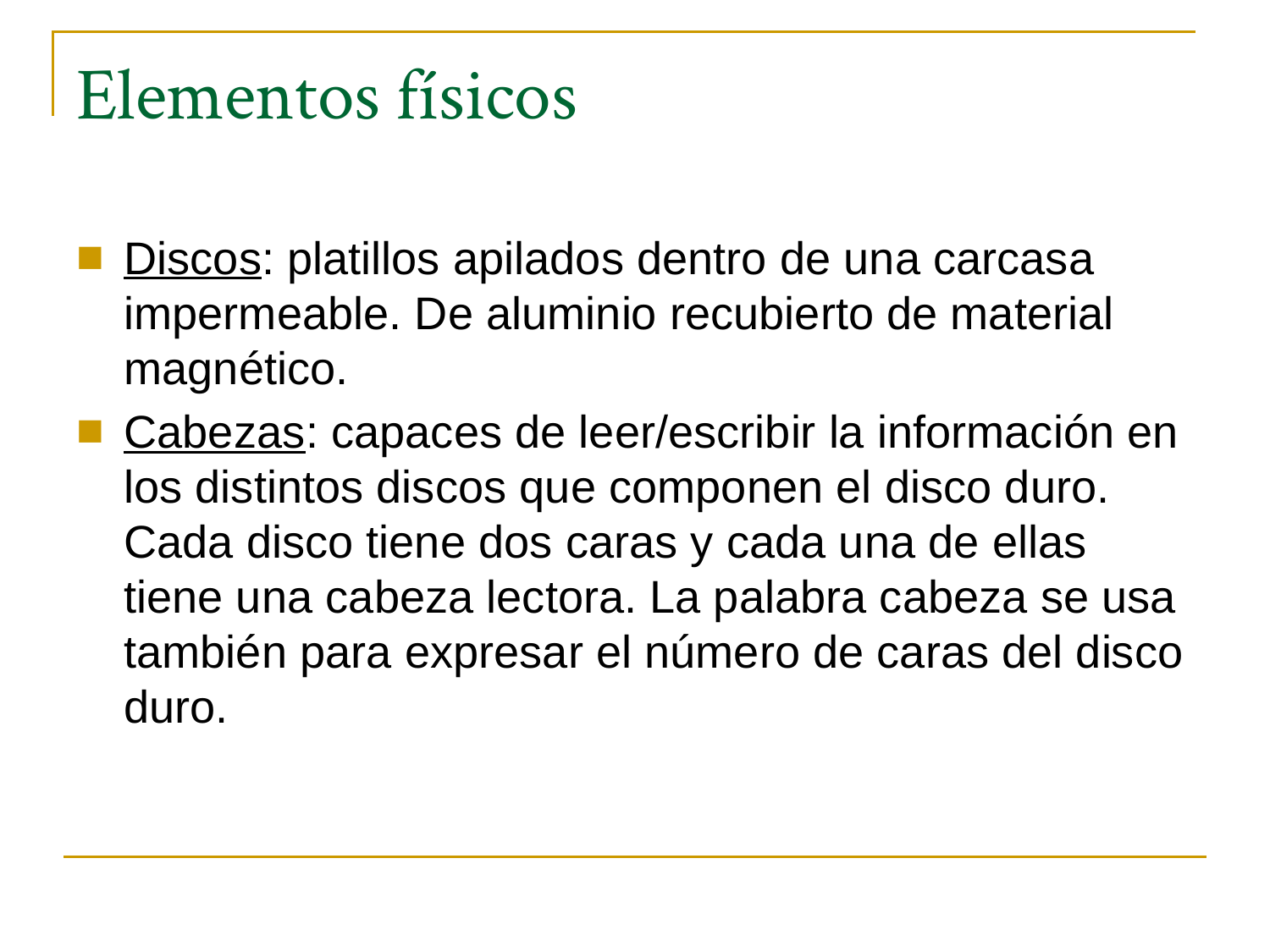

# Elementos físicos
Discos: platillos apilados dentro de una carcasa impermeable. De aluminio recubierto de material magnético.
Cabezas: capaces de leer/escribir la información en los distintos discos que componen el disco duro. Cada disco tiene dos caras y cada una de ellas tiene una cabeza lectora. La palabra cabeza se usa también para expresar el número de caras del disco duro.